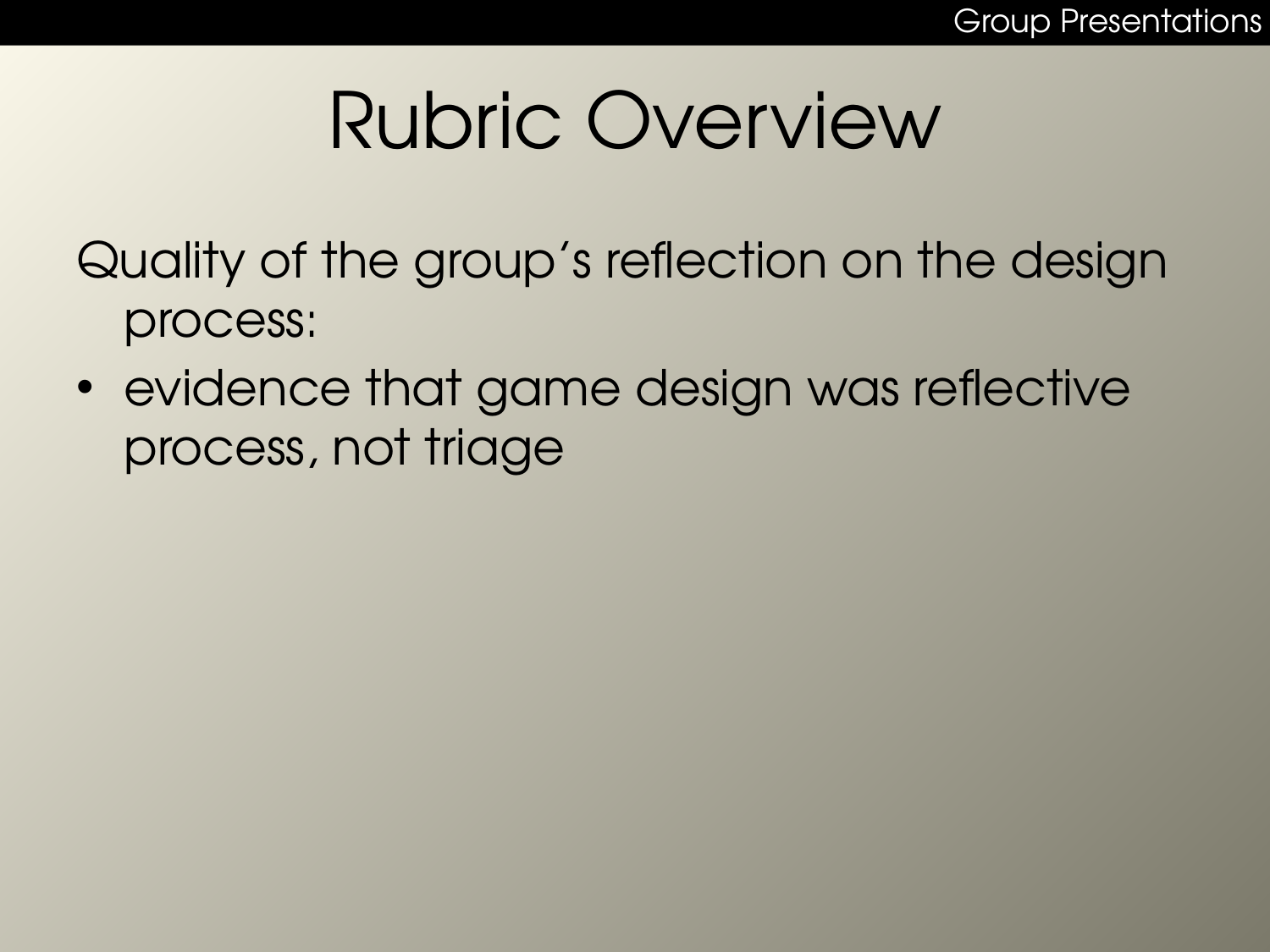

Group Presentations
# Rubric Overview
Quality of the group’s reflection on the design process:
evidence that game design was reflective process, not triage